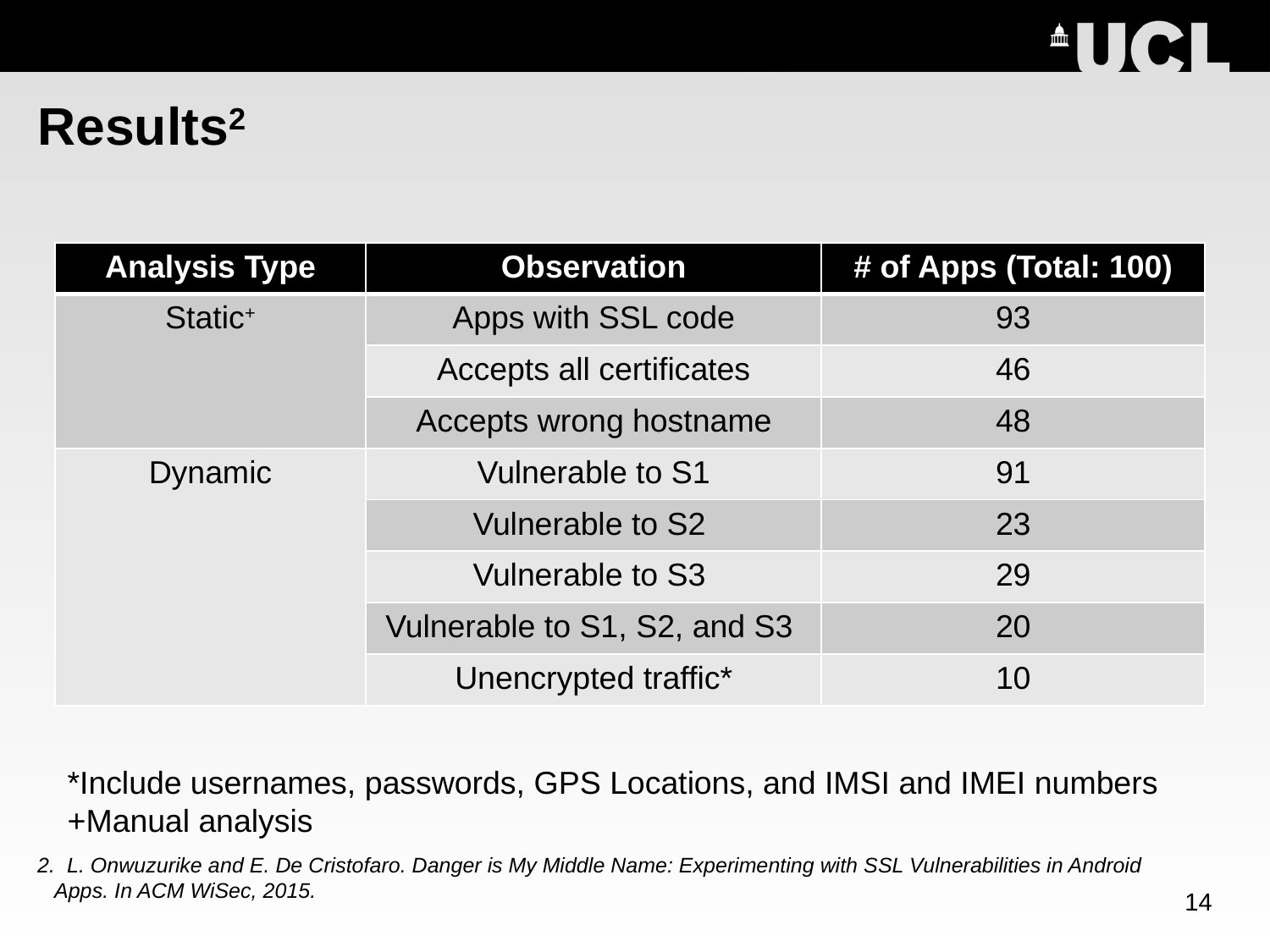

# Results2
| Analysis Type | Observation | # of Apps (Total: 100) |
| --- | --- | --- |
| Static+ | Apps with SSL code | 93 |
|  | Accepts all certificates | 46 |
|  | Accepts wrong hostname | 48 |
| Dynamic | Vulnerable to S1 | 91 |
|  | Vulnerable to S2 | 23 |
|  | Vulnerable to S3 | 29 |
|  | Vulnerable to S1, S2, and S3 | 20 |
|  | Unencrypted traffic\* | 10 |
*Include usernames, passwords, GPS Locations, and IMSI and IMEI numbers
+Manual analysis
2.  L. Onwuzurike and E. De Cristofaro. Danger is My Middle Name: Experimenting with SSL Vulnerabilities in Android        Apps. In ACM WiSec, 2015.

14